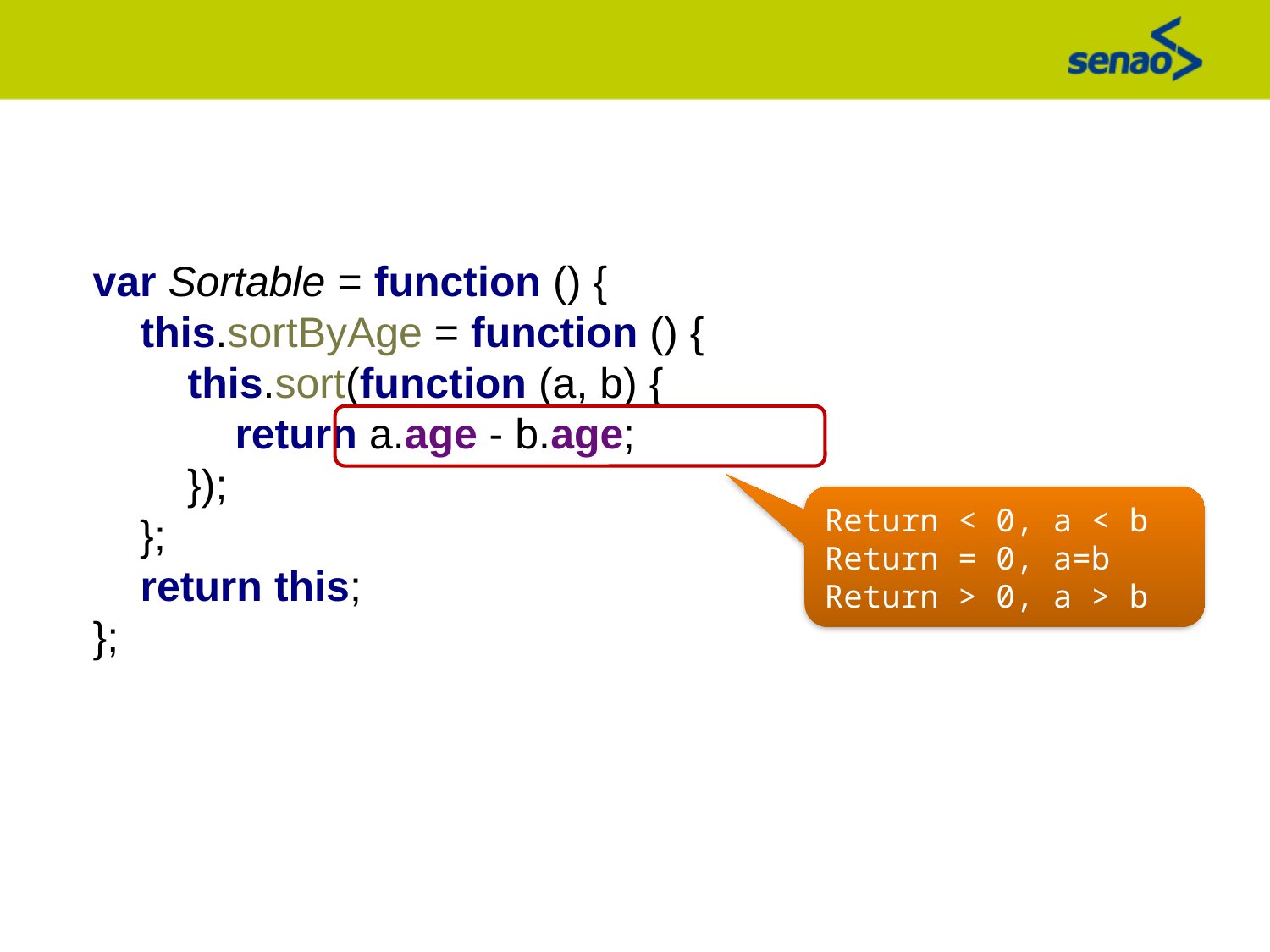

var Sortable = function () {
    this.sortByAge = function () {
        this.sort(function (a, b) {
            return a.age - b.age;
        });
    };
    return this;
};

Return < 0, a < b
Return = 0, a=b
Return > 0, a > b